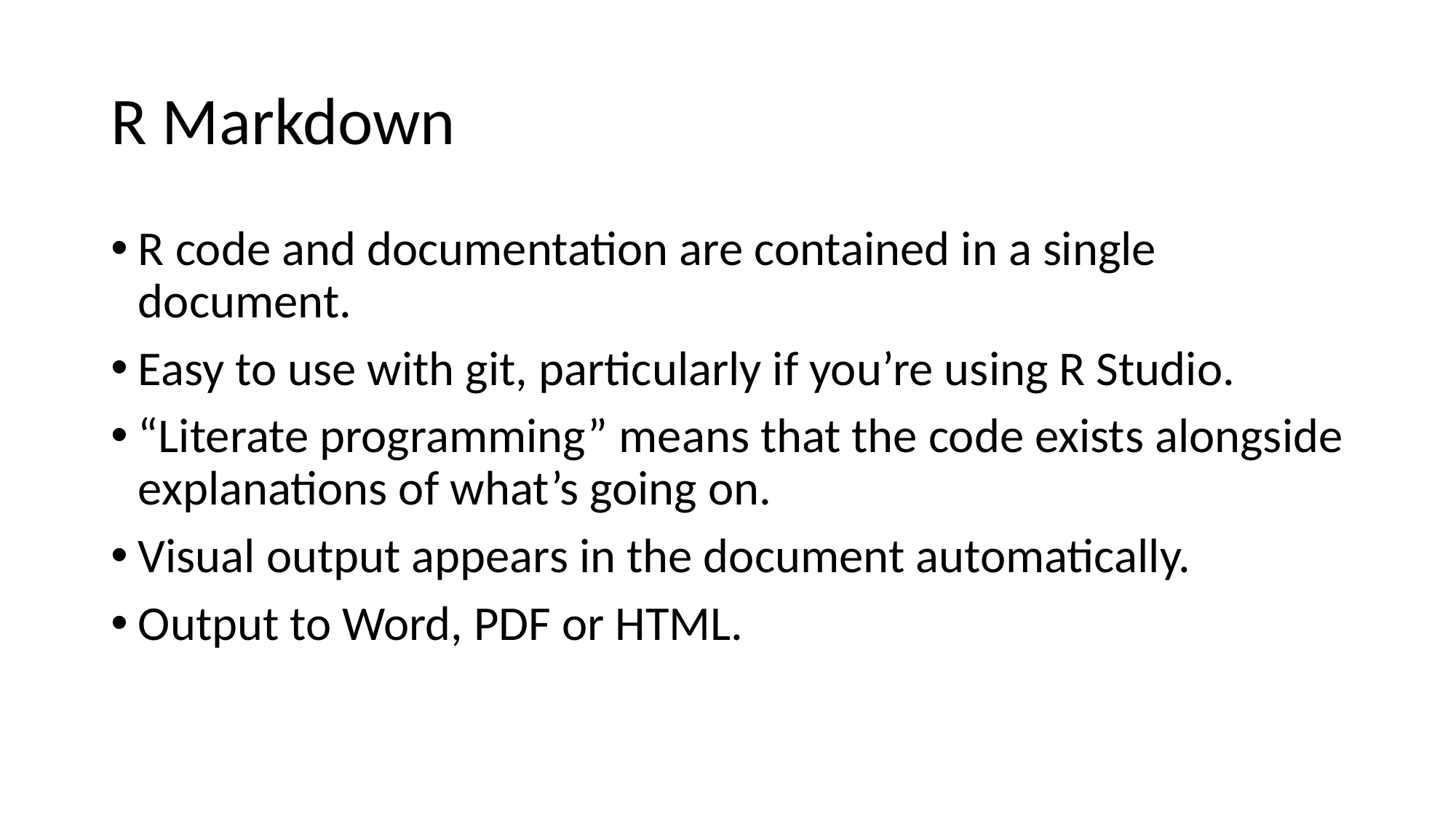

# R Markdown
R code and documentation are contained in a single document.
Easy to use with git, particularly if you’re using R Studio.
“Literate programming” means that the code exists alongside explanations of what’s going on.
Visual output appears in the document automatically.
Output to Word, PDF or HTML.